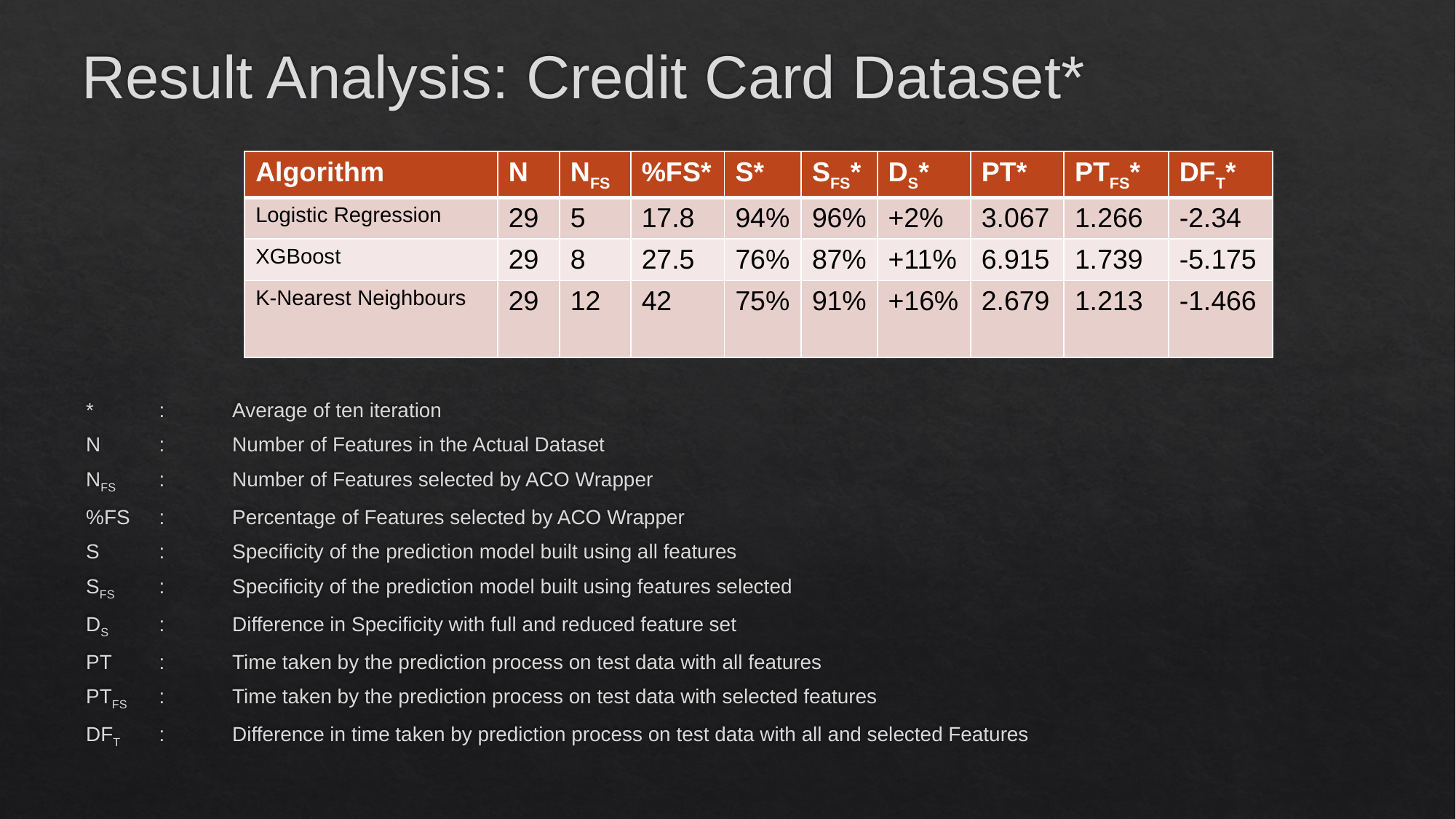

# Result Analysis: Credit Card Dataset*
| Algorithm | N | NFS | %FS\* | S\* | SFS\* | DS\* | PT\* | PTFS\* | DFT\* |
| --- | --- | --- | --- | --- | --- | --- | --- | --- | --- |
| Logistic Regression | 29 | 5 | 17.8 | 94% | 96% | +2% | 3.067 | 1.266 | -2.34 |
| XGBoost | 29 | 8 | 27.5 | 76% | 87% | +11% | 6.915 | 1.739 | -5.175 |
| K-Nearest Neighbours | 29 | 12 | 42 | 75% | 91% | +16% | 2.679 | 1.213 | -1.466 |
*		:	Average of ten iteration
N		:	Number of Features in the Actual Dataset
NFS 		:	Number of Features selected by ACO Wrapper
%FS		:	Percentage of Features selected by ACO Wrapper
S		:	Specificity of the prediction model built using all features
SFS		:	Specificity of the prediction model built using features selected
DS		:	Difference in Specificity with full and reduced feature set
PT		:	Time taken by the prediction process on test data with all features
PTFS		:	Time taken by the prediction process on test data with selected features
DFT		:	Difference in time taken by prediction process on test data with all and selected Features